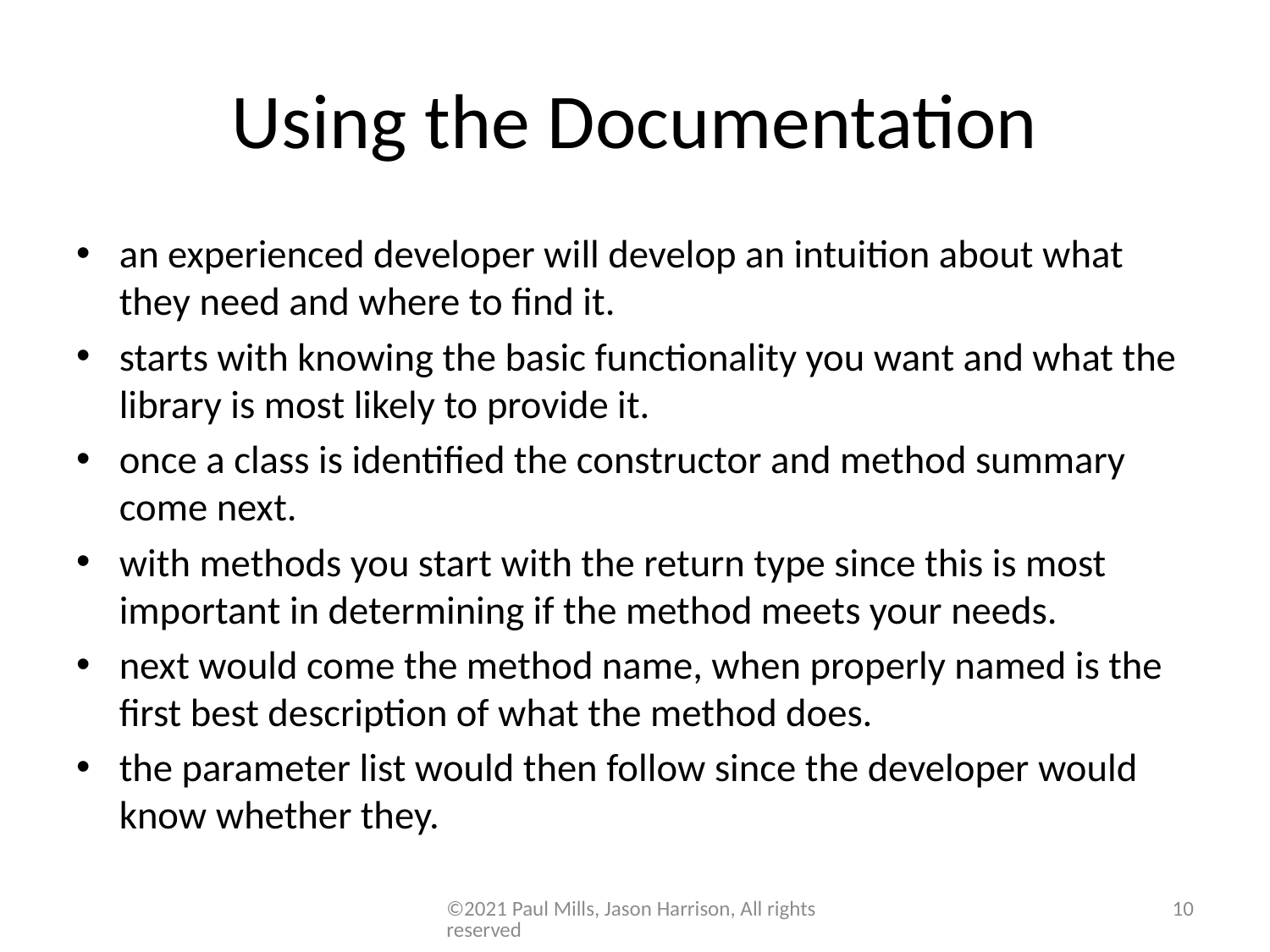

# Using the Documentation
an experienced developer will develop an intuition about what they need and where to find it.
starts with knowing the basic functionality you want and what the library is most likely to provide it.
once a class is identified the constructor and method summary come next.
with methods you start with the return type since this is most important in determining if the method meets your needs.
next would come the method name, when properly named is the first best description of what the method does.
the parameter list would then follow since the developer would know whether they.

©2021 Paul Mills, Jason Harrison, All rights reserved
10